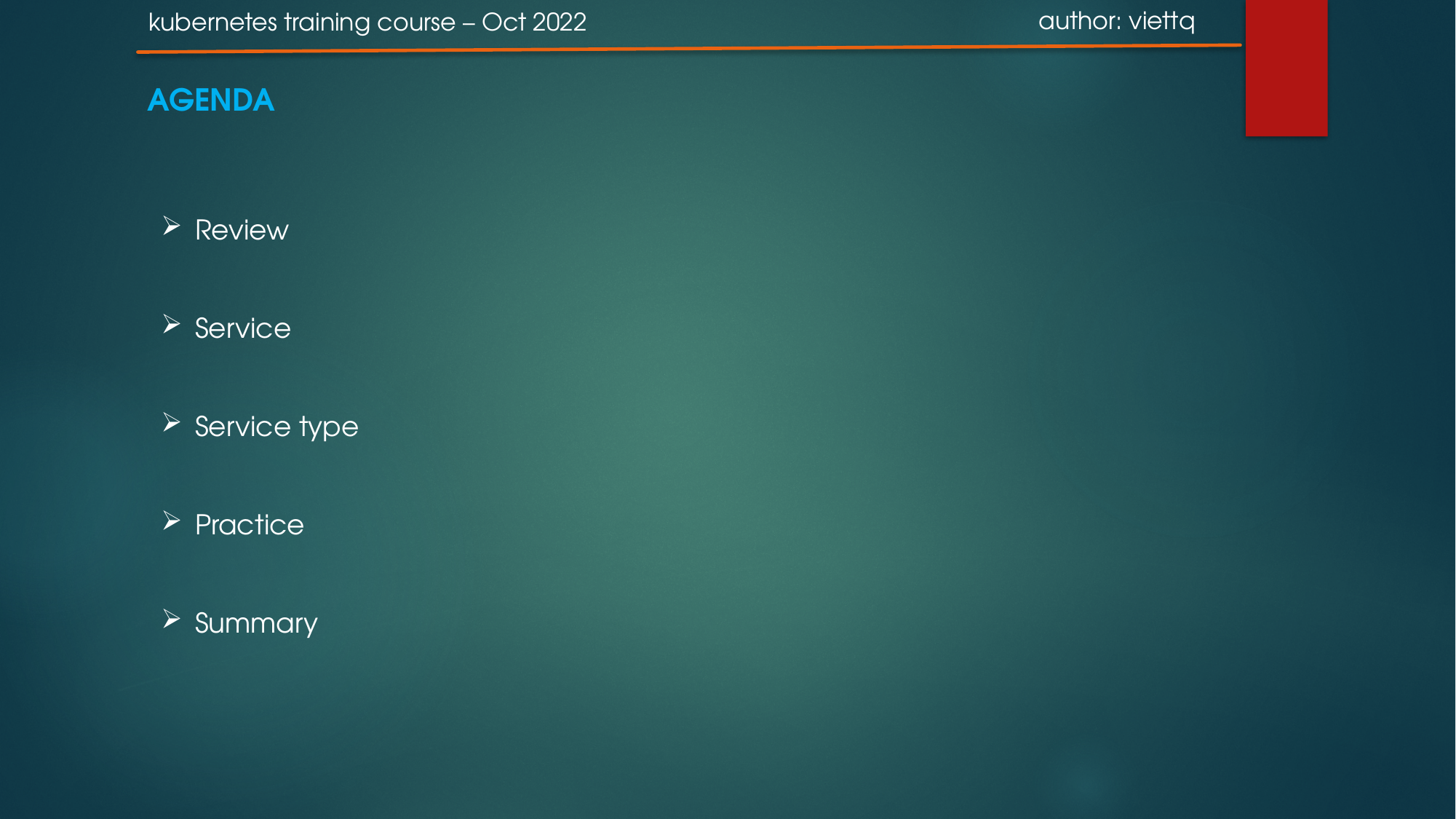

author: viettq
kubernetes training course – Oct 2022
Agenda

Review
Service
Service type
Practice
Summary